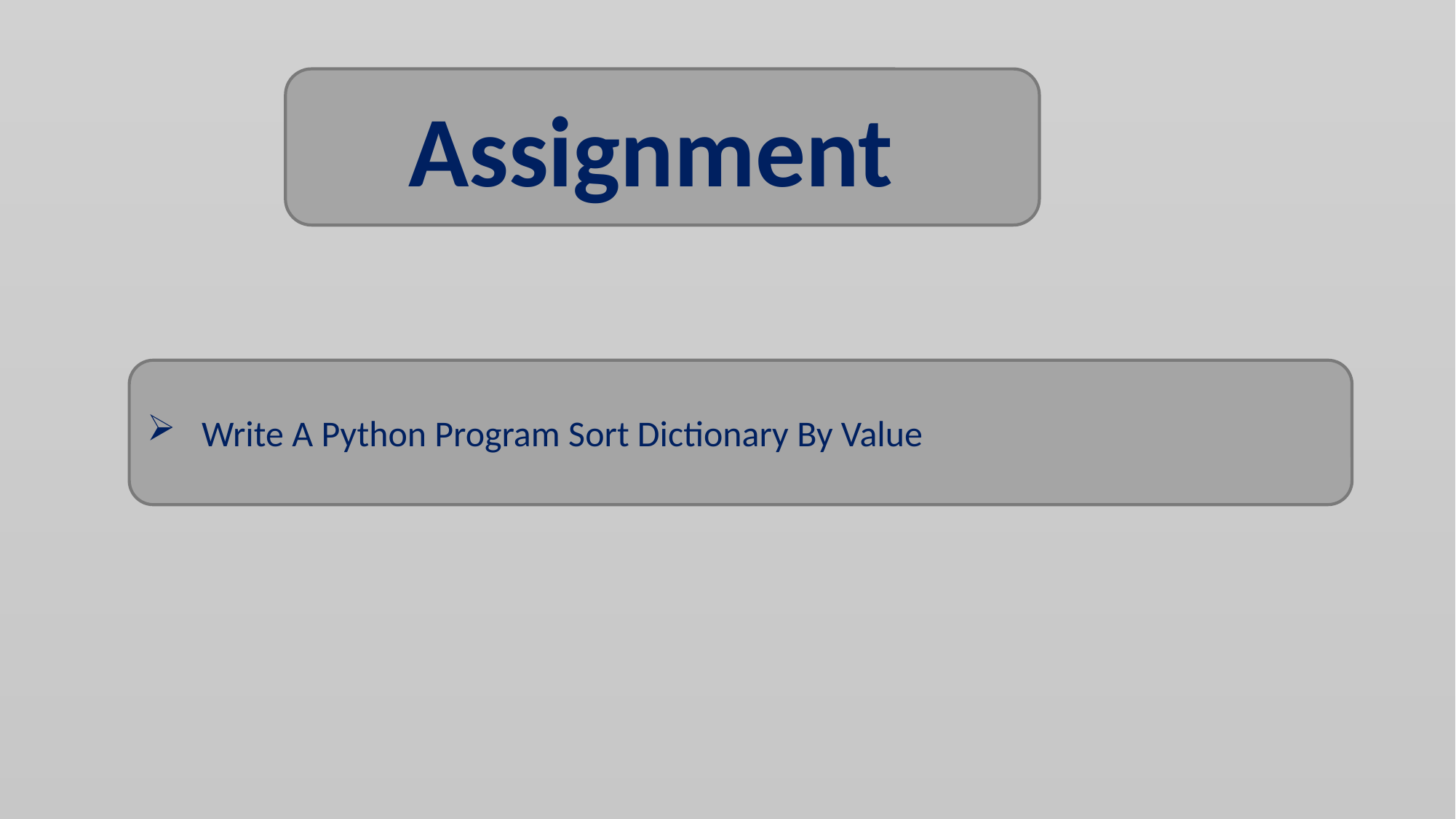

Assignment
Write A Python Program Sort Dictionary By Value